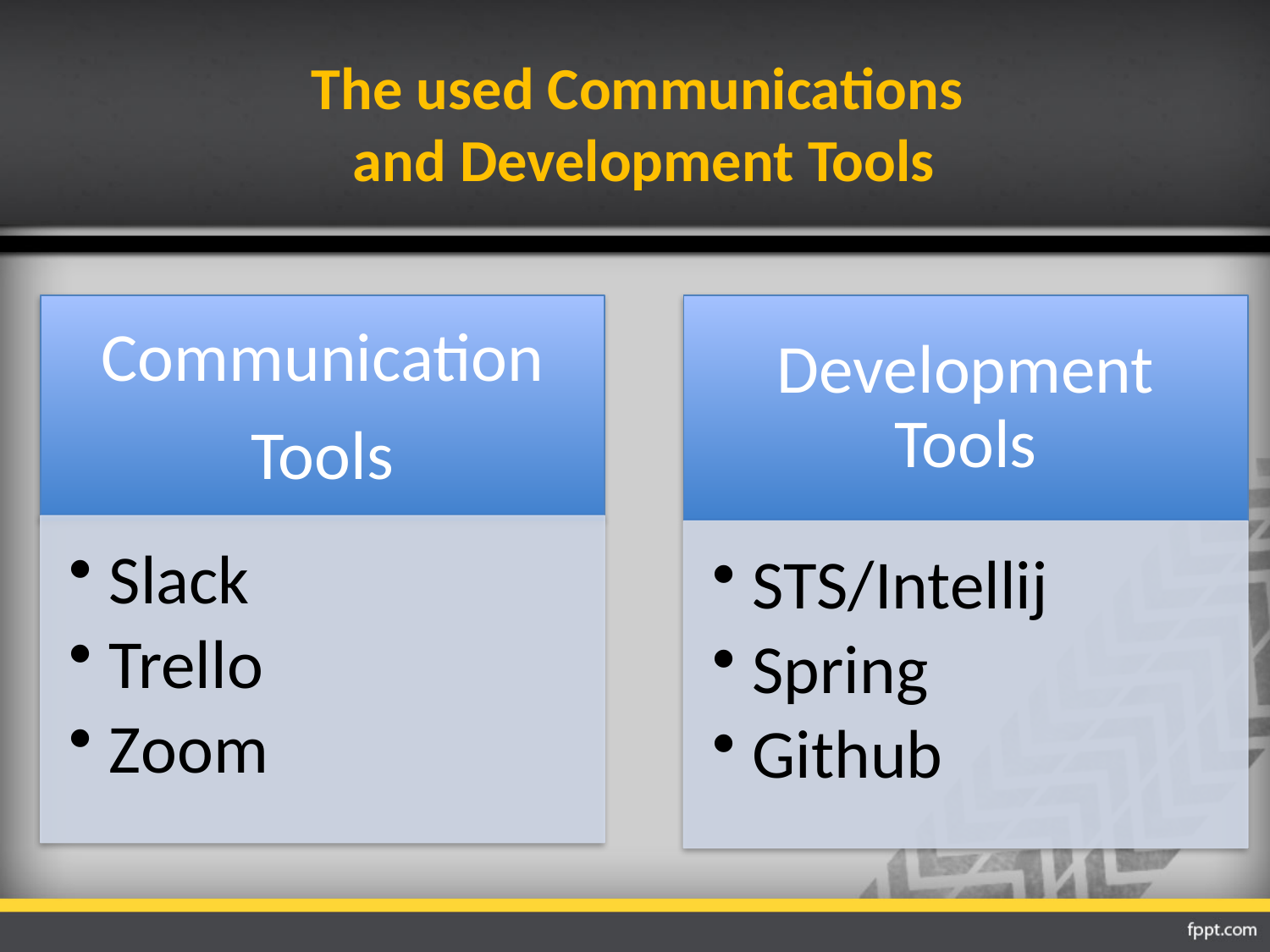

# The used Communications   and Development Tools
Communication
Tools
Slack
Trello
Zoom
Development Tools
STS/Intellij
Spring
Github